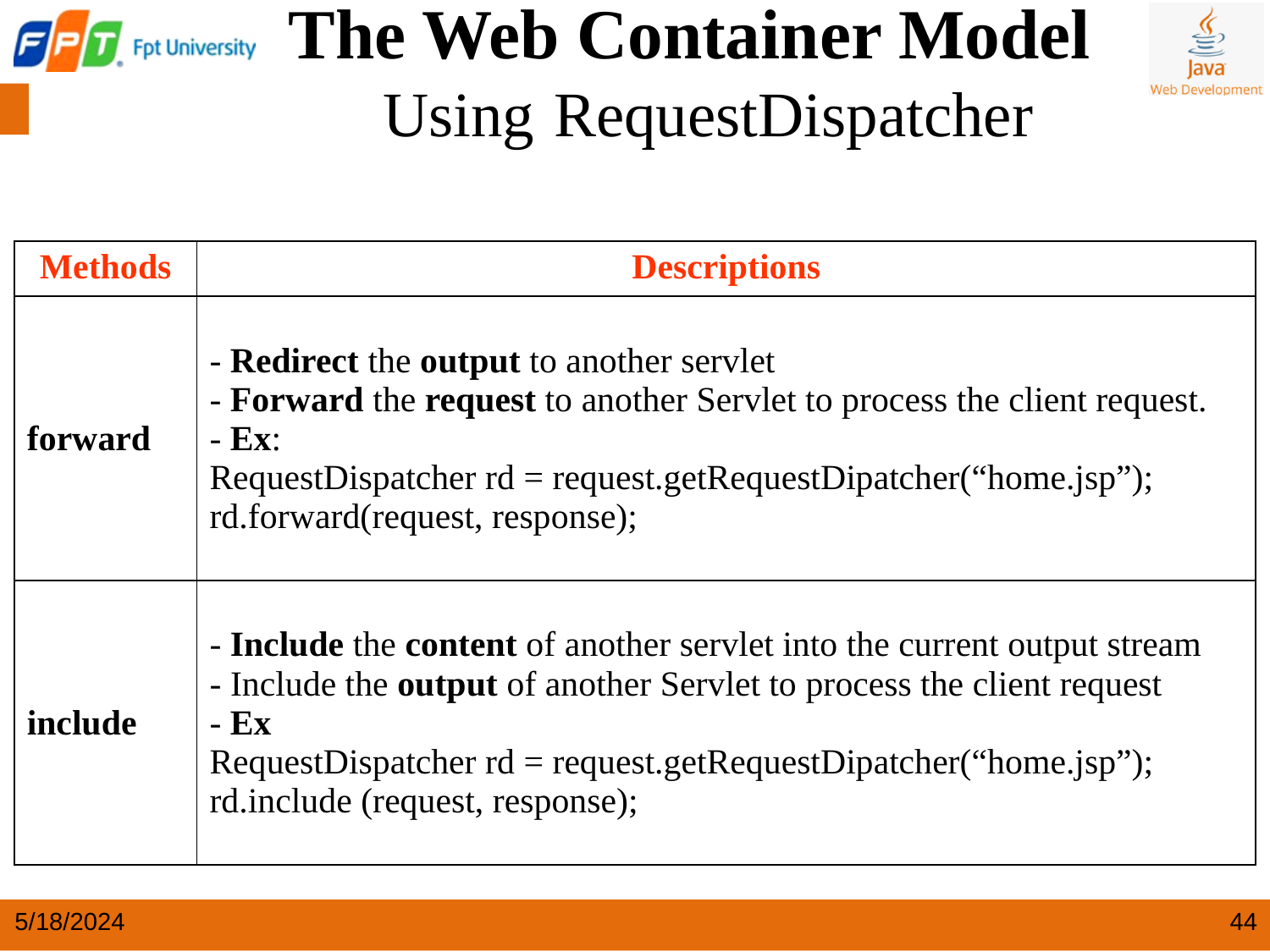

The Web Container Model
 Using RequestDispatcher
| Methods | Descriptions |
| --- | --- |
| forward | - Redirect the output to another servlet - Forward the request to another Servlet to process the client request. - Ex: RequestDispatcher rd = request.getRequestDipatcher(“home.jsp”); rd.forward(request, response); |
| include | - Include the content of another servlet into the current output stream - Include the output of another Servlet to process the client request - Ex RequestDispatcher rd = request.getRequestDipatcher(“home.jsp”); rd.include (request, response); |
5/18/2024
44